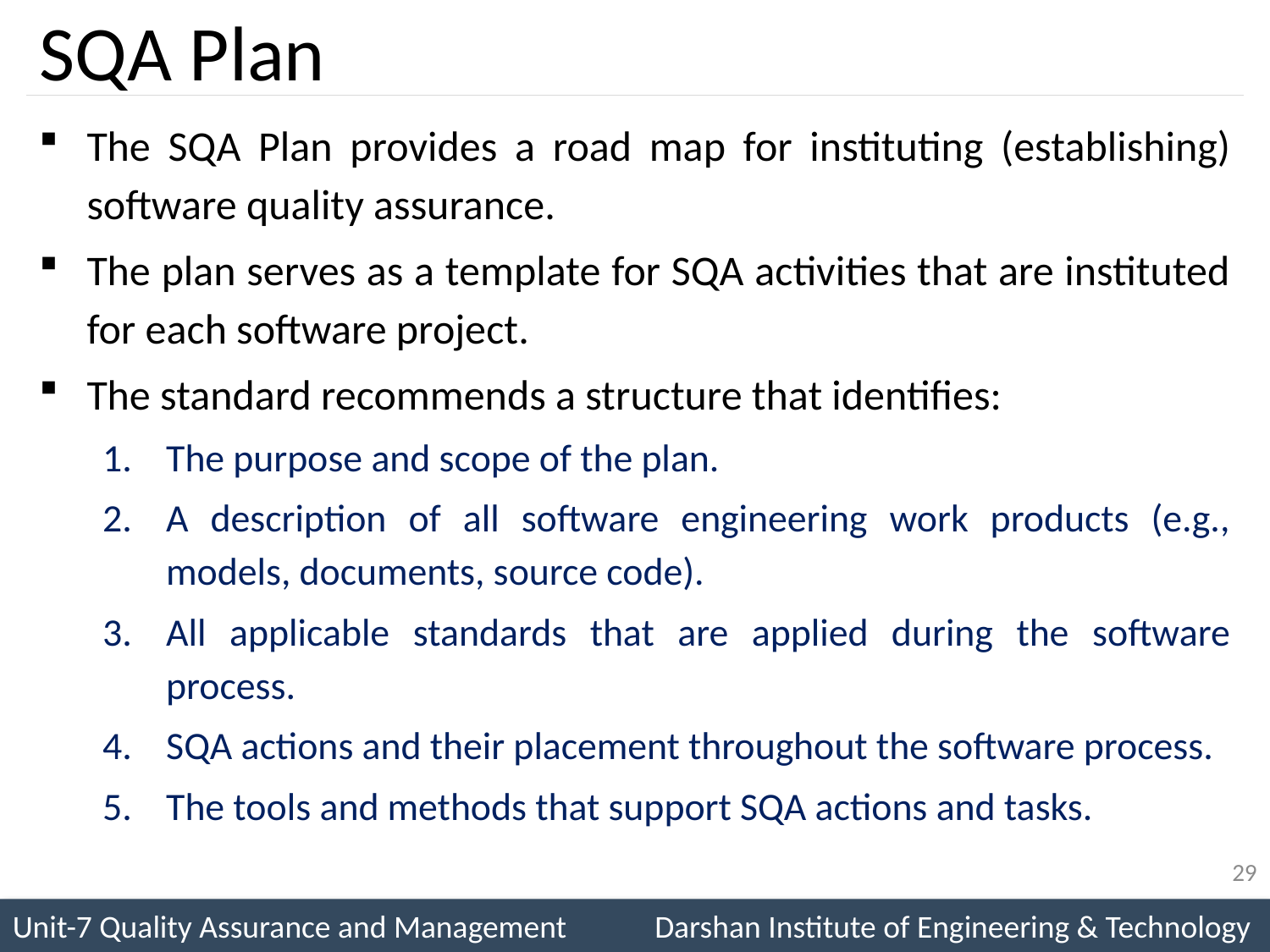

# SQA Plan
The SQA Plan provides a road map for instituting (establishing) software quality assurance.
The plan serves as a template for SQA activities that are instituted for each software project.
The standard recommends a structure that identifies:
The purpose and scope of the plan.
A description of all software engineering work products (e.g., models, documents, source code).
All applicable standards that are applied during the software process.
SQA actions and their placement throughout the software process.
The tools and methods that support SQA actions and tasks.
29